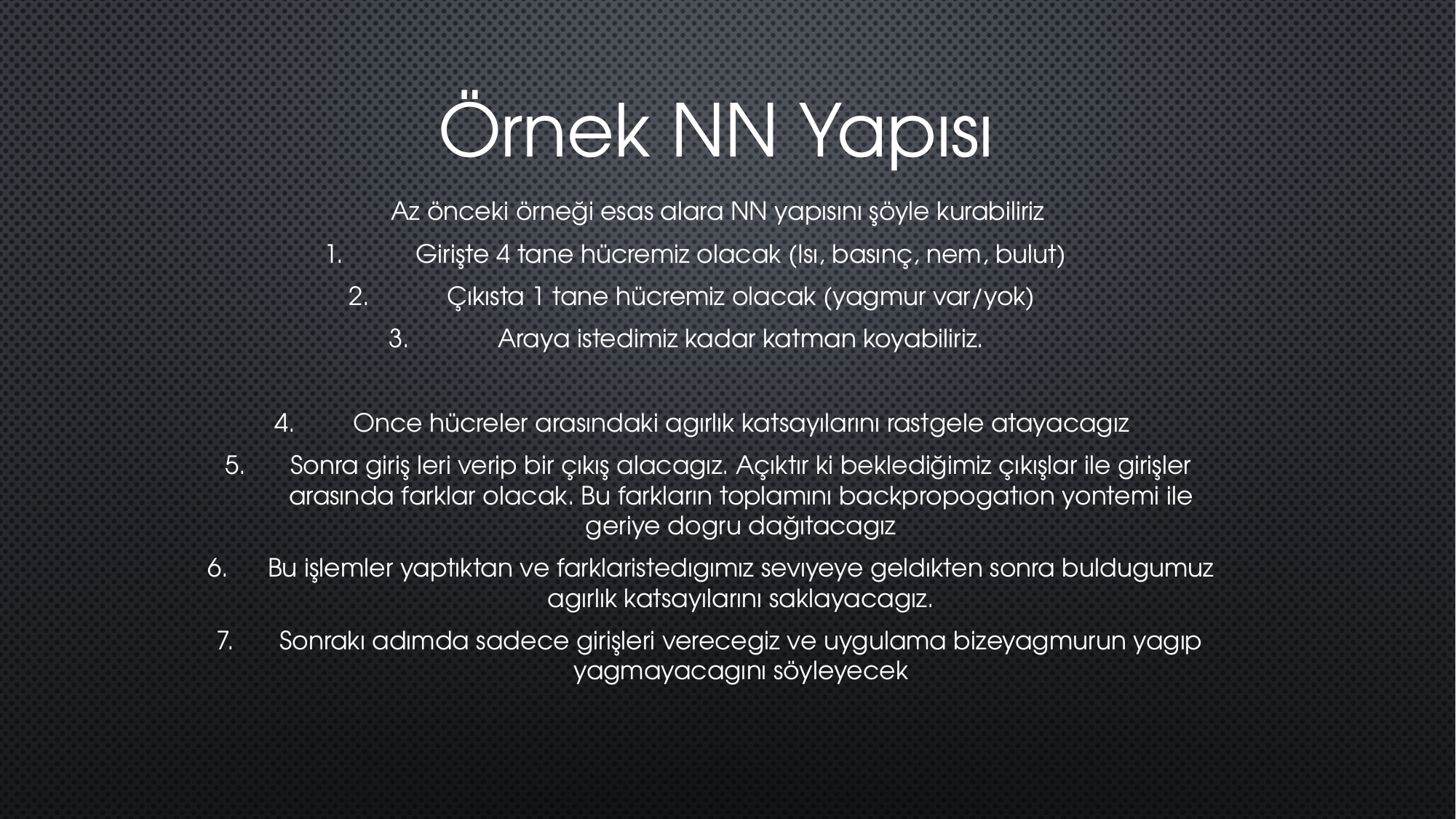

# Örnek NN Yapısı
Az önceki örneği esas alara NN yapısını şöyle kurabiliriz
Girişte 4 tane hücremiz olacak (Isı, basınç, nem, bulut)
Çıkısta 1 tane hücremiz olacak (yagmur var/yok)
Araya istedimiz kadar katman koyabiliriz.

Once hücreler arasındaki agırlık katsayılarını rastgele atayacagız
Sonra giriş leri verip bir çıkış alacagız. Açıktır ki beklediğimiz çıkışlar ile girişler arasında farklar olacak. Bu farkların toplamını backpropogatıon yontemi ile geriye dogru dağıtacagız
Bu işlemler yaptıktan ve farklaristedıgımız sevıyeye geldıkten sonra buldugumuz agırlık katsayılarını saklayacagız.
Sonrakı adımda sadece girişleri verecegiz ve uygulama bizeyagmurun yagıp yagmayacagını söyleyecek